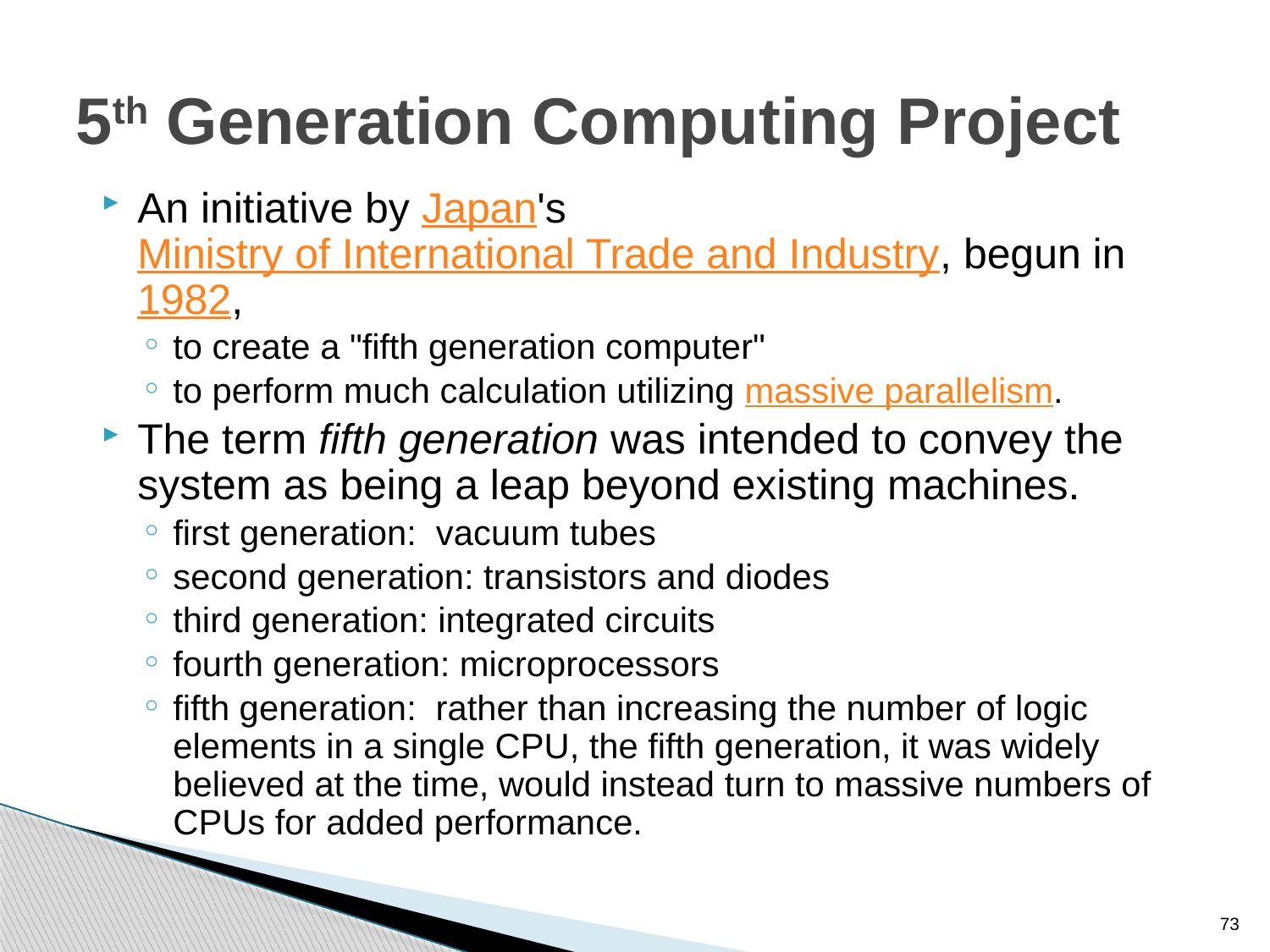

# 5th Generation Computing Project
An initiative by Japan's Ministry of International Trade and Industry, begun in 1982,
to create a "fifth generation computer"
to perform much calculation utilizing massive parallelism.
The term fifth generation was intended to convey the system as being a leap beyond existing machines.
first generation:  vacuum tubes
second generation: transistors and diodes
third generation: integrated circuits
fourth generation: microprocessors
fifth generation:  rather than increasing the number of logic elements in a single CPU, the fifth generation, it was widely believed at the time, would instead turn to massive numbers of CPUs for added performance.
73